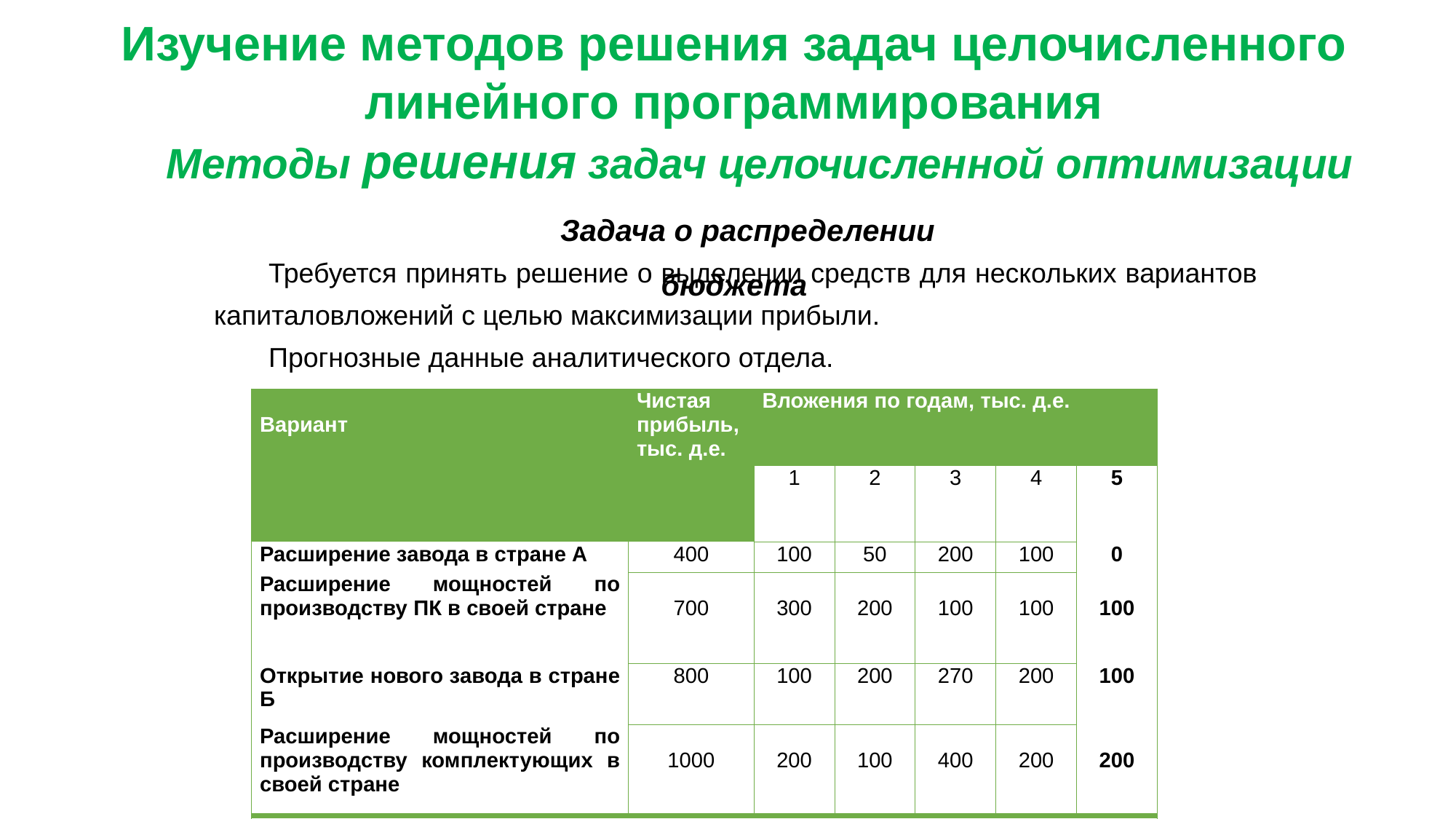

Изучение методов решения задач целочисленного линейного программирования
Методы решения задач целочисленной оптимизации

Задача о распределении бюджета
Требуется принять решение о выделении средств для нескольких вариантов капиталовложений с целью максимизации прибыли.
Прогнозные данные аналитического отдела.

| Вариант | Чистая прибыль, тыс. д.е. | Вложения по годам, тыс. д.е. |  |  |  |  |
| --- | --- | --- | --- | --- | --- | --- |
|  |  | 1 | 2 | 3 | 4 | 5 |
| Расширение завода в стране А | 400 | 100 | 50 | 200 | 100 | 0 |
| Расширение мощностей по производству ПК в своей стране | 700 | 300 | 200 | 100 | 100 | 100 |
| Открытие нового завода в стране Б | 800 | 100 | 200 | 270 | 200 | 100 |
| Расширение мощностей по производству комплектующих в своей стране | 1000 | 200 | 100 | 400 | 200 | 200 |
| Имеющиеся средства |  | 500 | 450 | 700 | 400 | 300 |